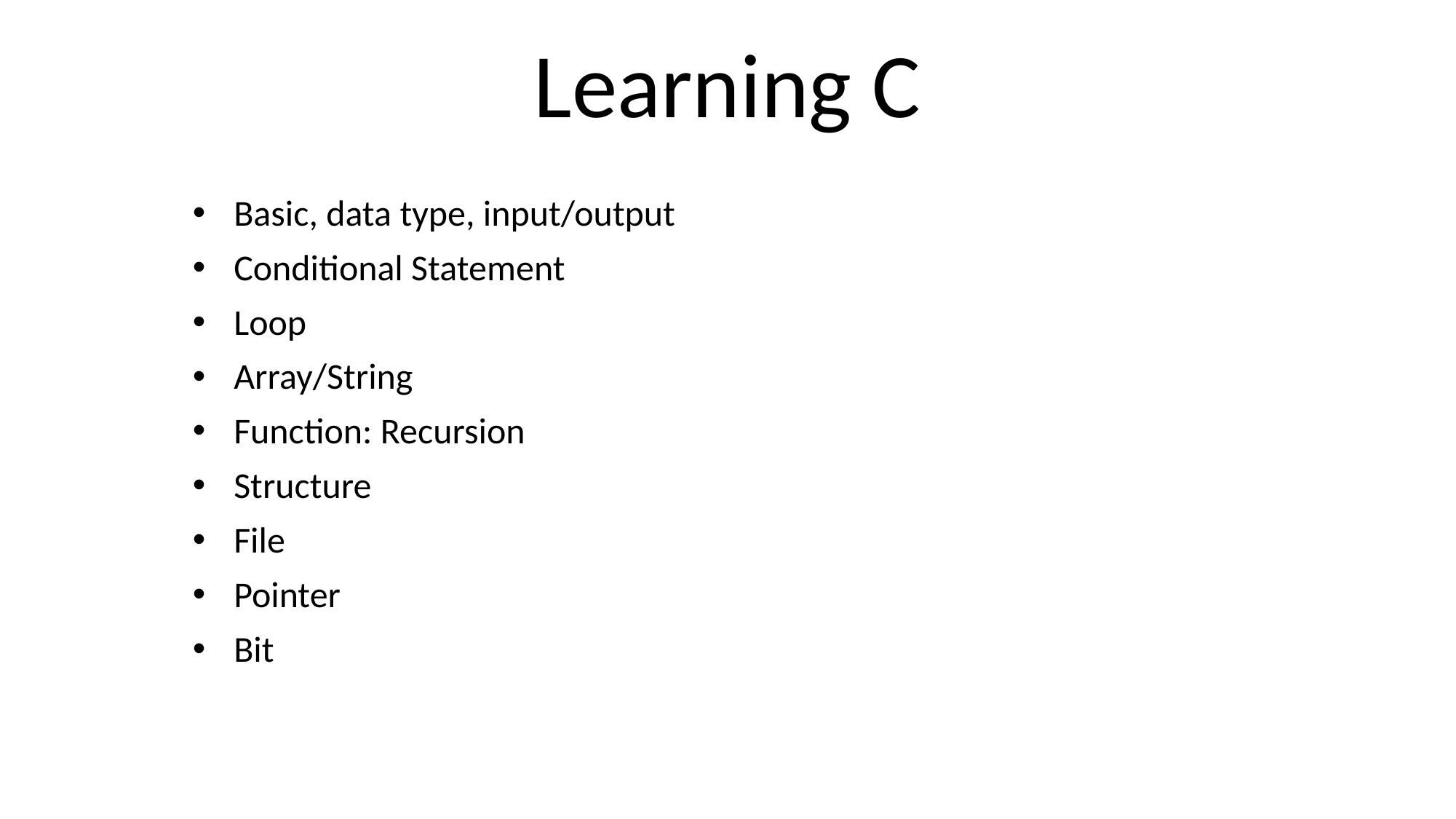

# Learning C
Basic, data type, input/output
Conditional Statement
Loop
Array/String
Function: Recursion
Structure
File
Pointer
Bit